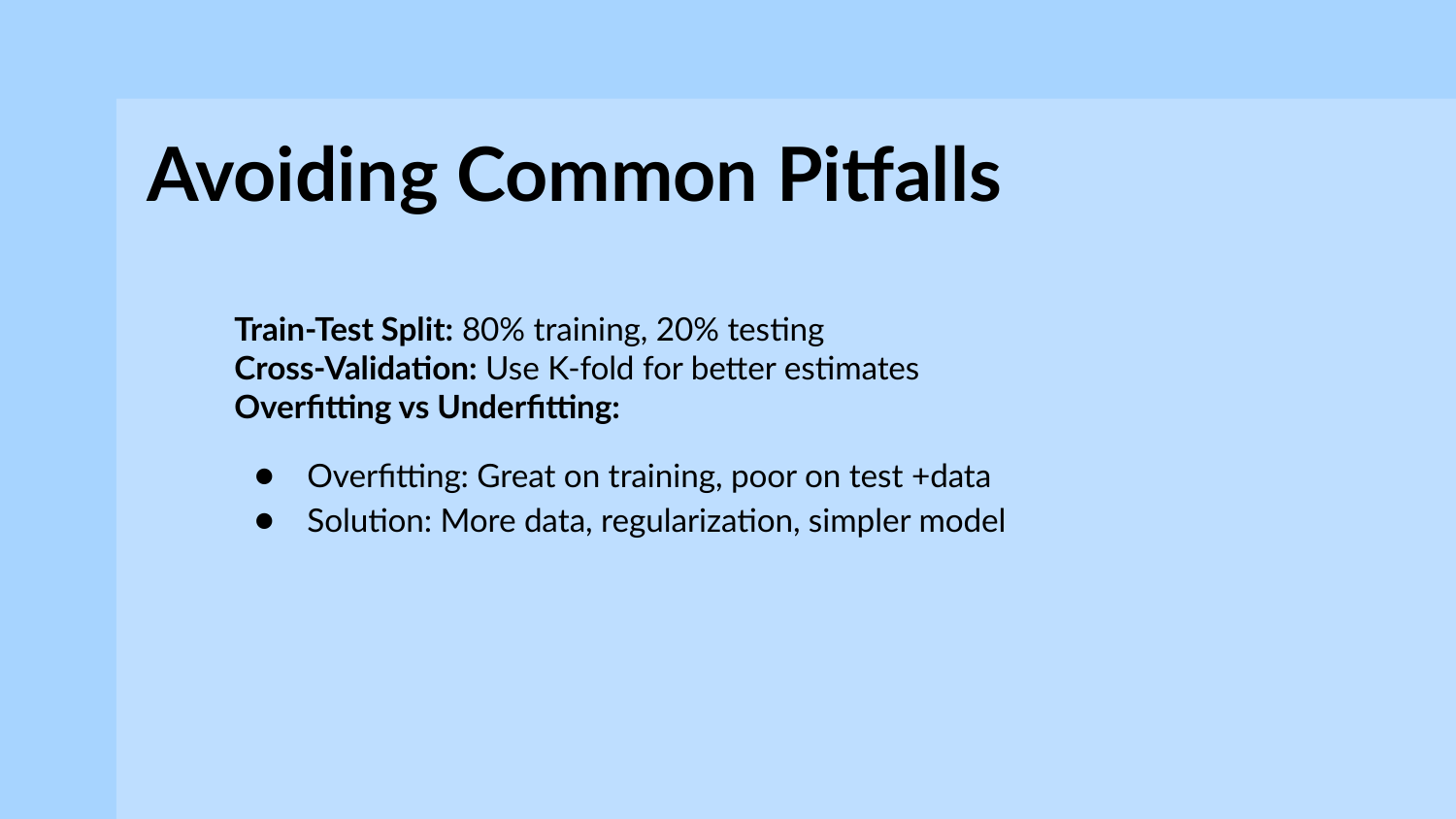

# Avoiding Common Pitfalls
Train-Test Split: 80% training, 20% testing
Cross-Validation: Use K-fold for better estimates
Overfitting vs Underfitting:
Overfitting: Great on training, poor on test +data
Solution: More data, regularization, simpler model